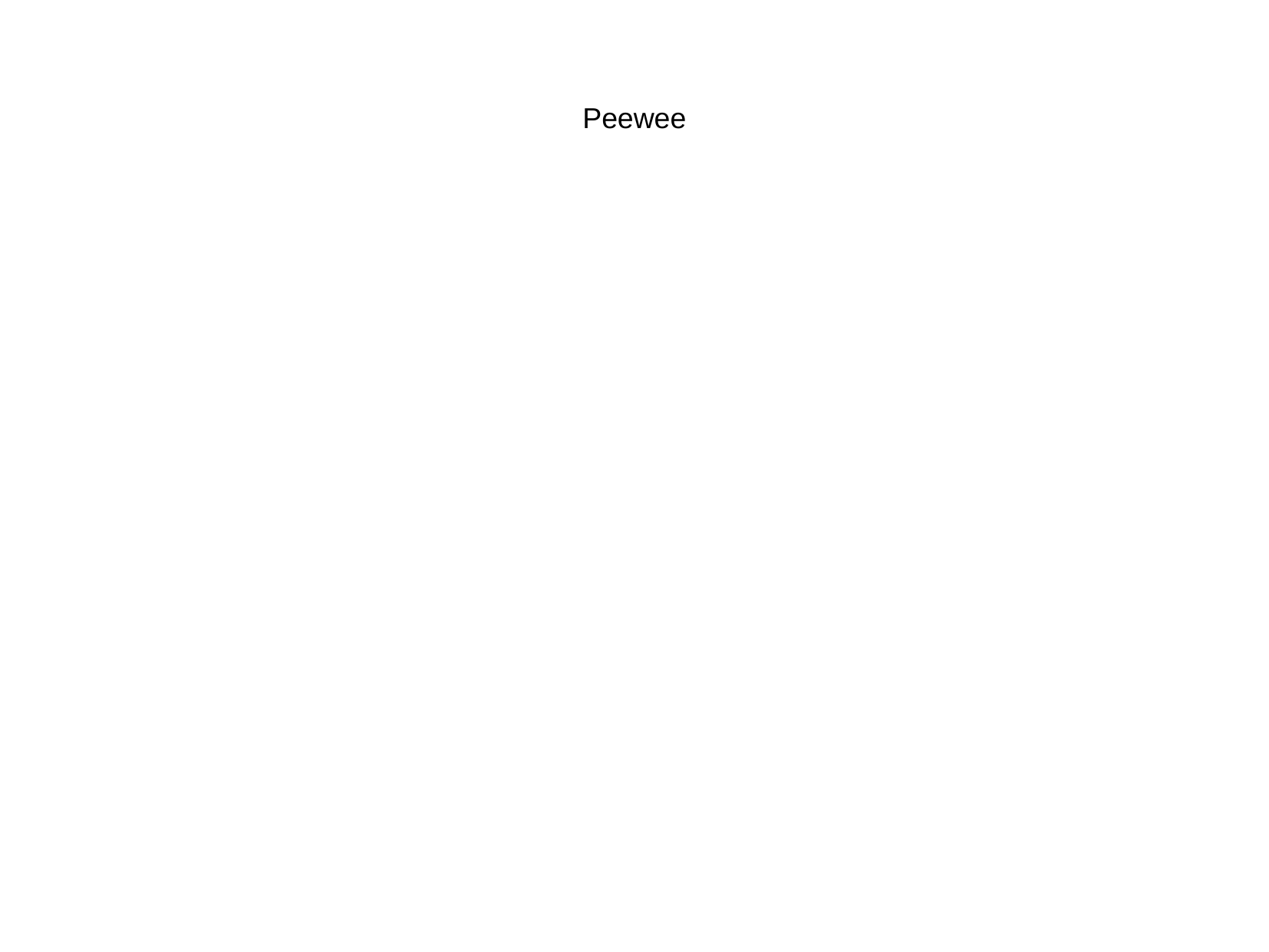

Peewee
>>> from peewee import SqliteDatabase, CharField, ForeignKeyField, Model
>>> db = SqliteDatabase(':memory:')
>>> class Person(Model):
...     name = CharField()
...     class Meta:
...         database = db
>>> class Address(Model):
...     address = CharField()
...     person = ForeignKeyField(Person)
...     class Meta:
...         database = db
>>> Person.create_table()
>>> Address.create_table()